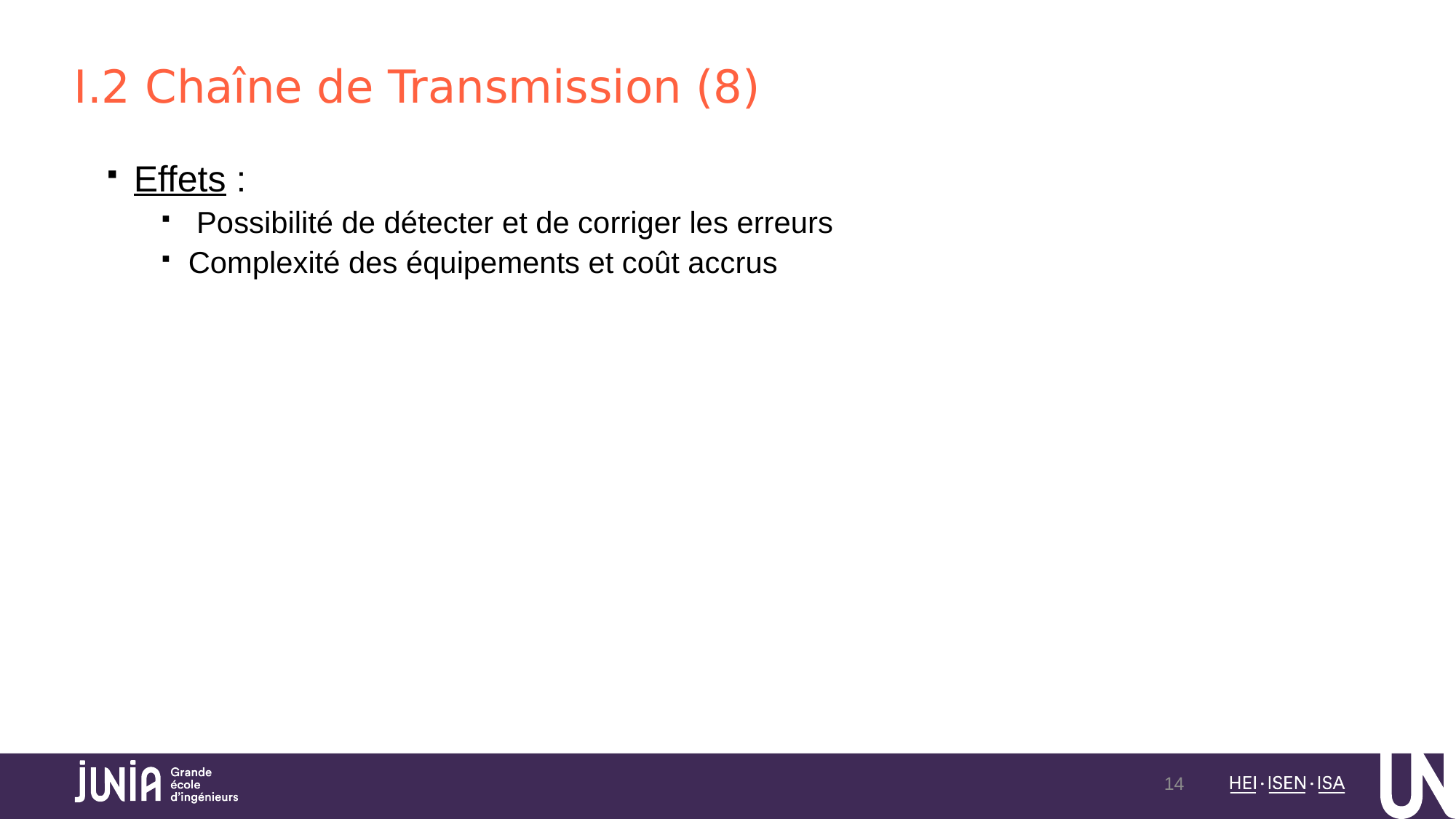

# I.2 Chaîne de Transmission (8)
Effets :
 Possibilité de détecter et de corriger les erreurs
Complexité des équipements et coût accrus
14